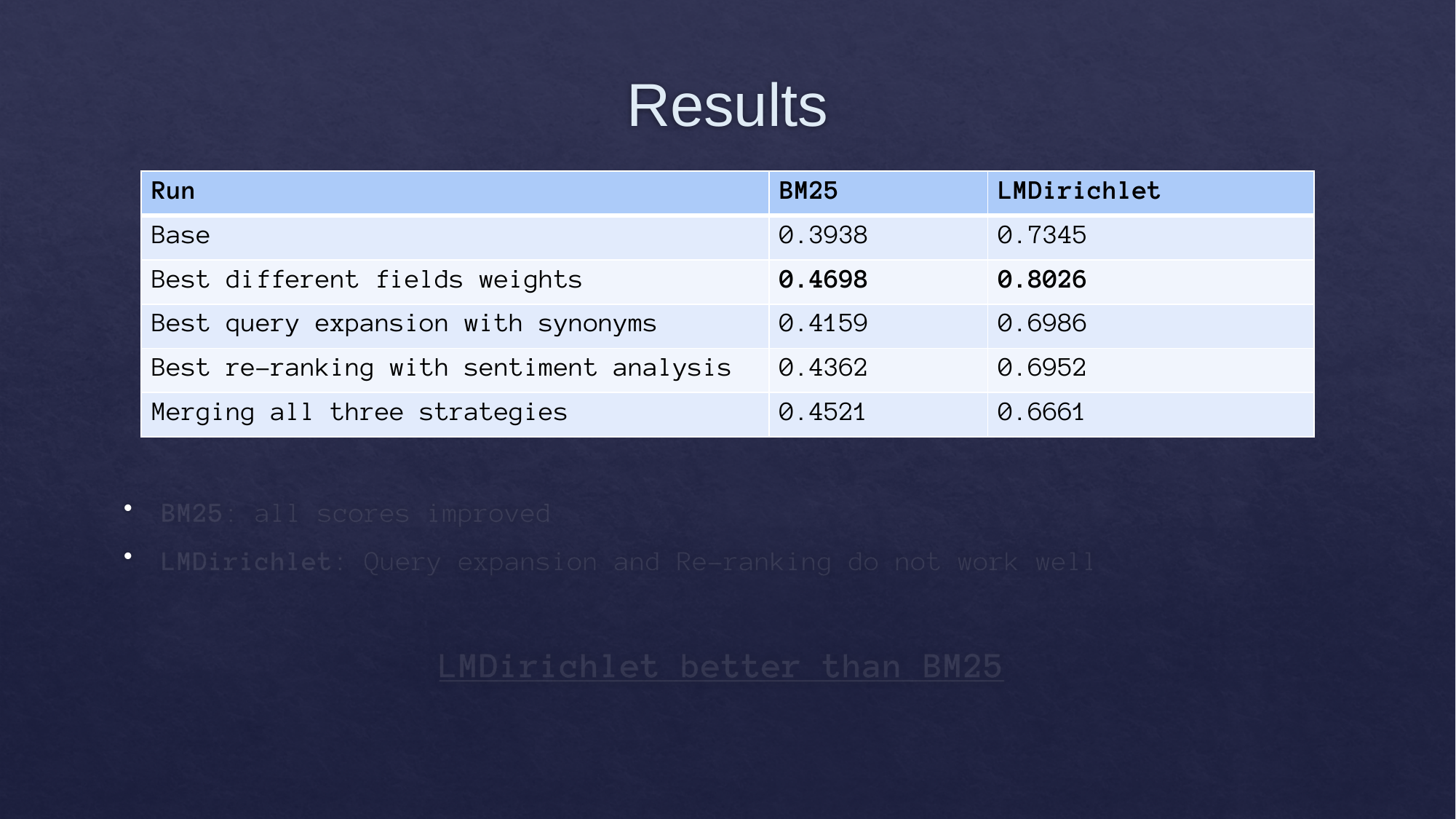

# Results
| Run | BM25 | LMDirichlet |
| --- | --- | --- |
| Base | 0.3938 | 0.7345 |
| Best different fields weights | 0.4698 | 0.8026 |
| Best query expansion with synonyms | 0.4159 | 0.6986 |
| Best re-ranking with sentiment analysis | 0.4362 | 0.6952 |
| Merging all three strategies | 0.4521 | 0.6661 |
BM25: all scores improved
LMDirichlet: Query expansion and Re-ranking do not work well

LMDirichlet better than BM25